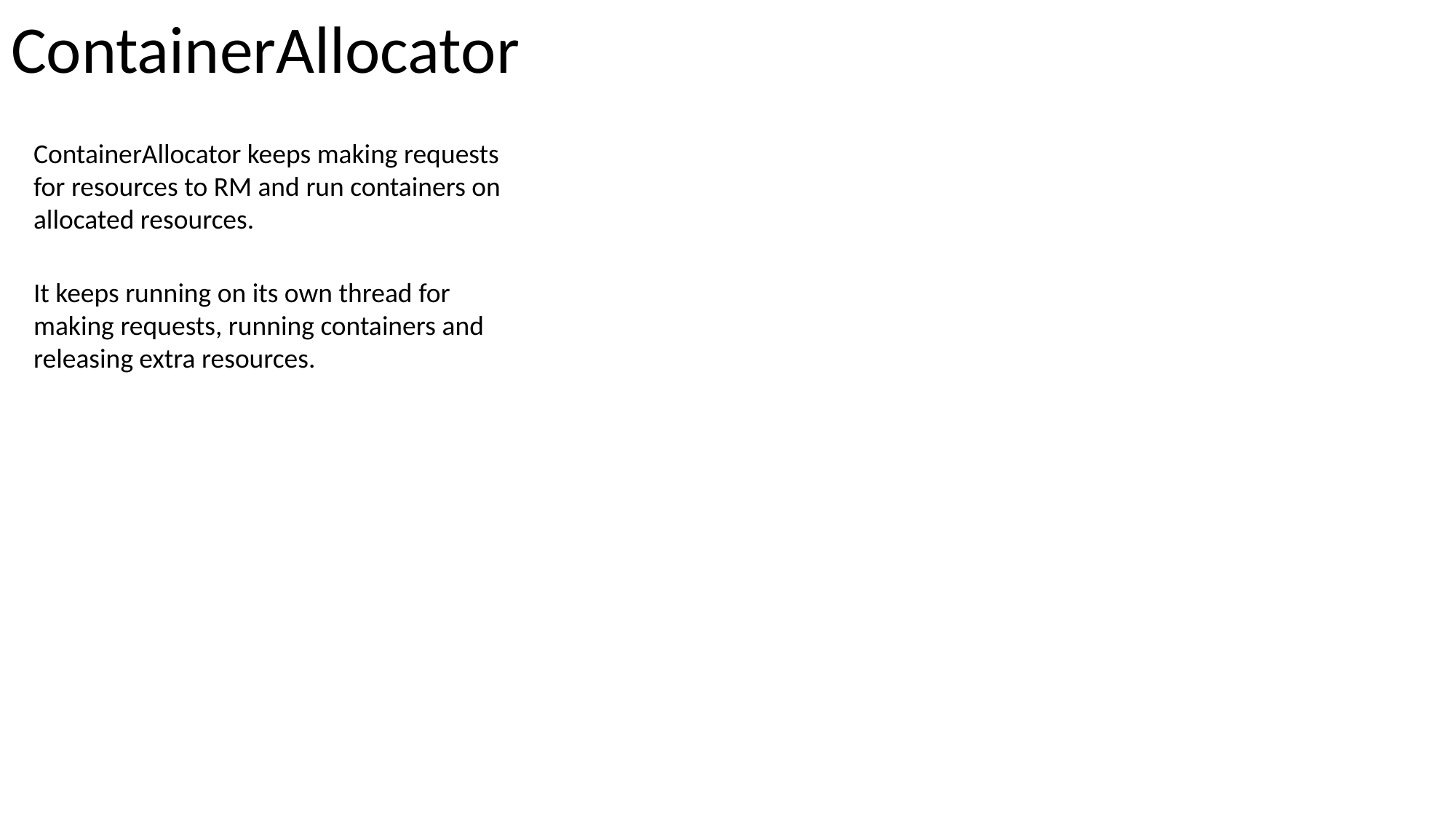

# ContainerAllocator
ContainerAllocator keeps making requests for resources to RM and run containers on allocated resources.
It keeps running on its own thread for making requests, running containers and releasing extra resources.